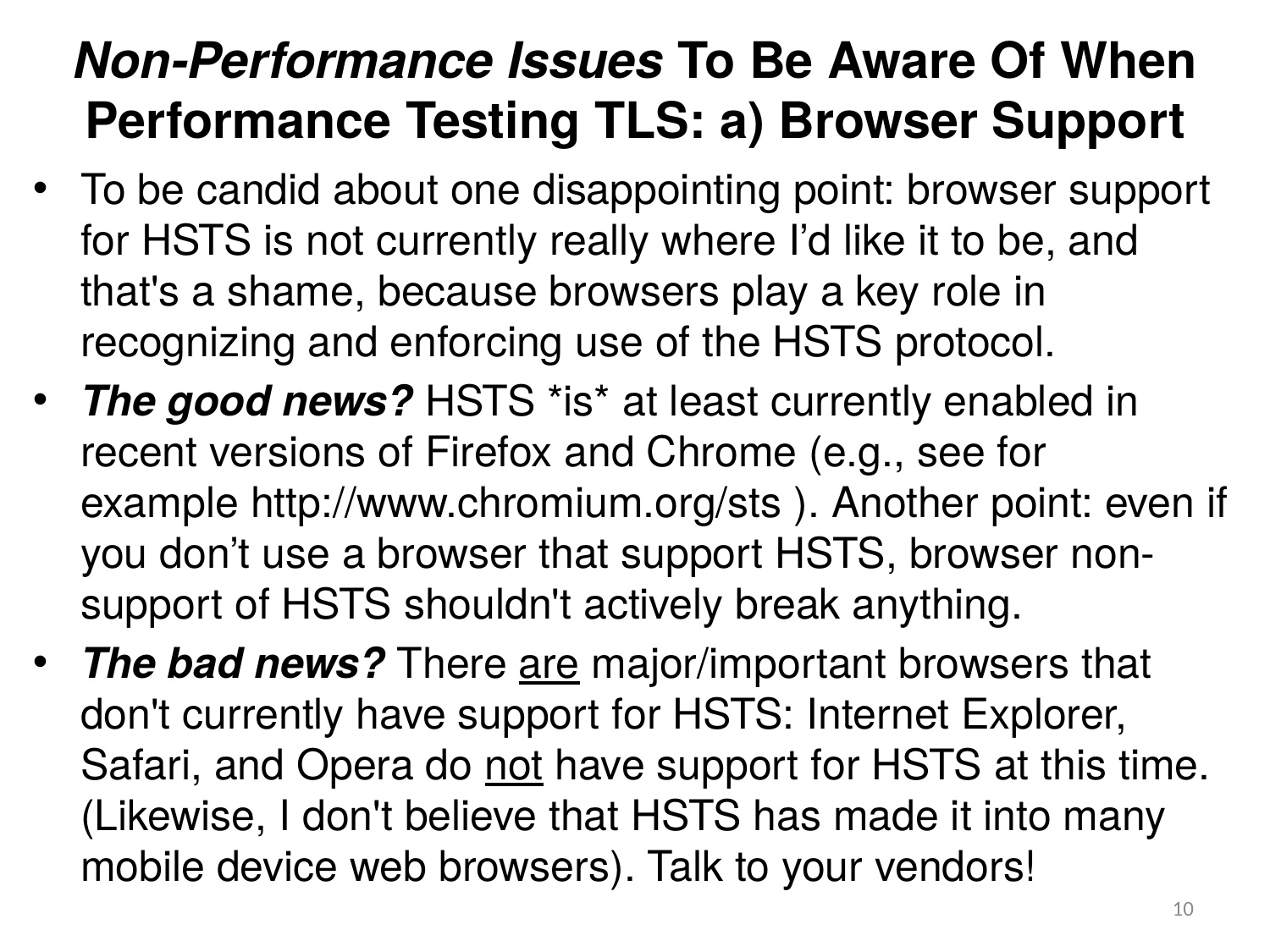

# Non-Performance Issues To Be Aware Of When Performance Testing TLS: a) Browser Support
To be candid about one disappointing point: browser support for HSTS is not currently really where I’d like it to be, and that's a shame, because browsers play a key role in recognizing and enforcing use of the HSTS protocol.
The good news? HSTS *is* at least currently enabled in recent versions of Firefox and Chrome (e.g., see for
example http://www.chromium.org/sts ). Another point: even if you don’t use a browser that support HSTS, browser non-support of HSTS shouldn't actively break anything.
The bad news? There are major/important browsers that don't currently have support for HSTS: Internet Explorer, Safari, and Opera do not have support for HSTS at this time. (Likewise, I don't believe that HSTS has made it into many mobile device web browsers). Talk to your vendors!

10